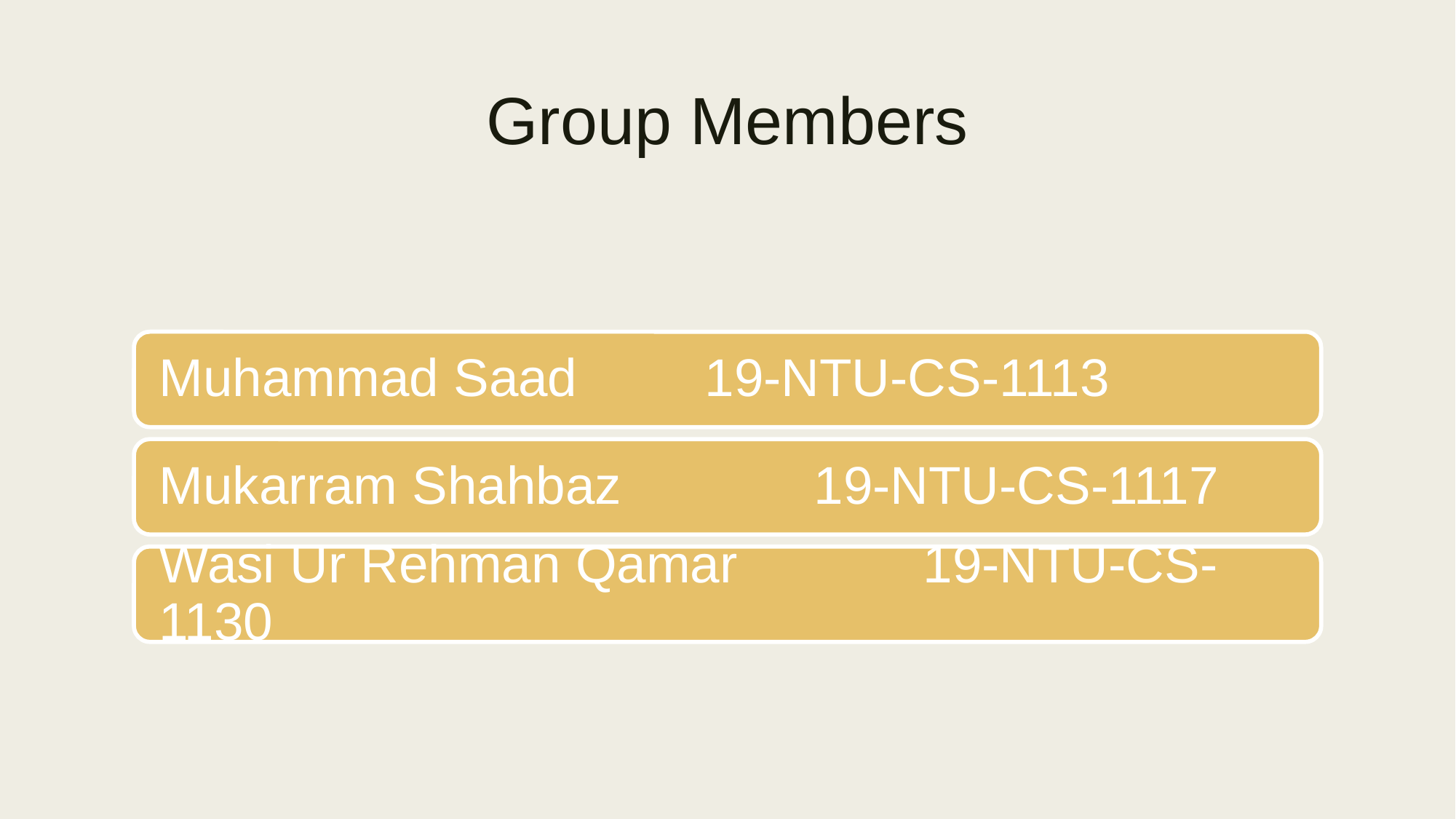

# Group Members
Muhammad Saad		19-NTU-CS-1113
Mukarram Shahbaz 		19-NTU-CS-1117
Wasi Ur Rehman Qamar 		19-NTU-CS-1130